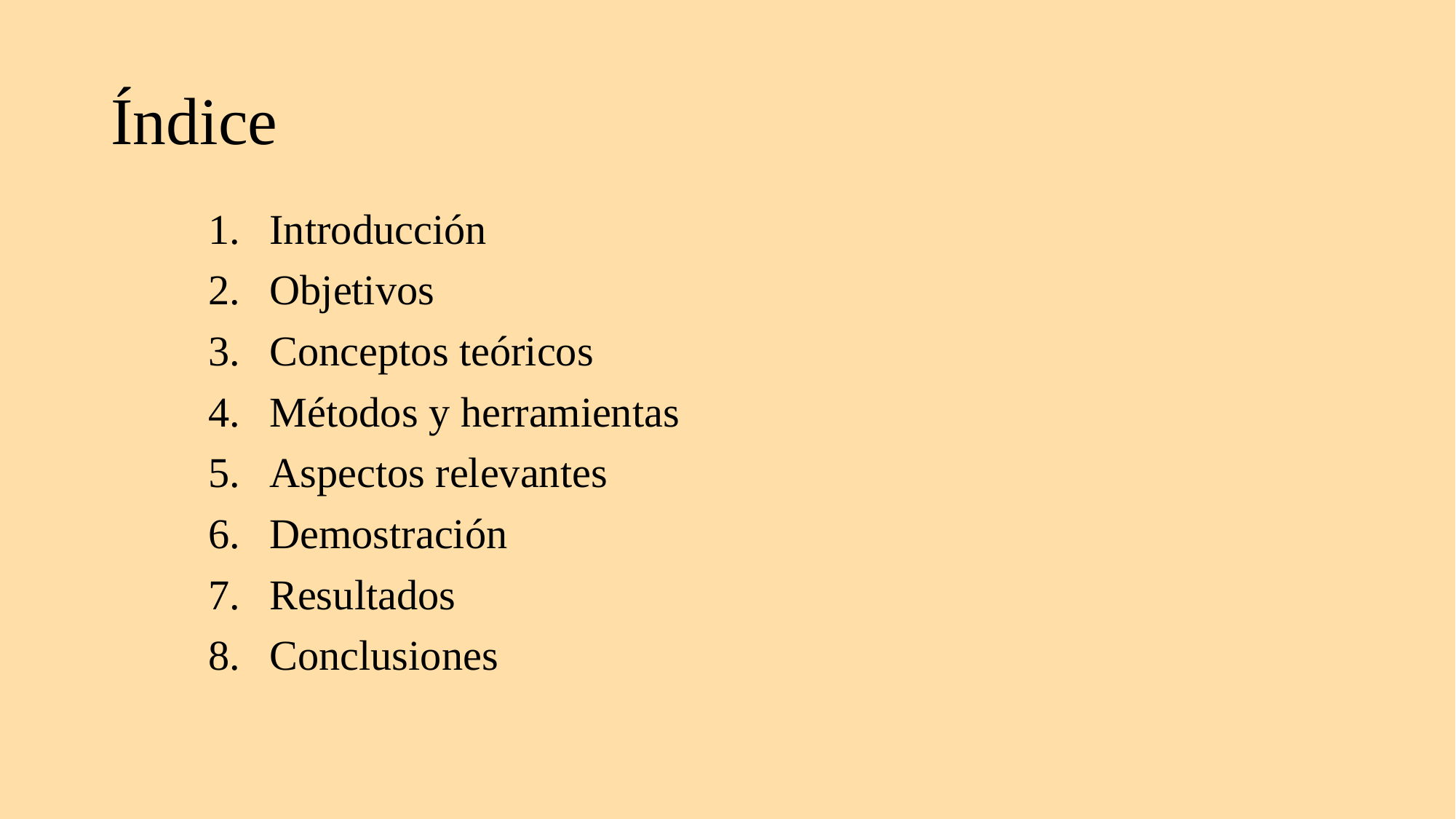

# Índice
Introducción
Objetivos
Conceptos teóricos
Métodos y herramientas
Aspectos relevantes
Demostración
Resultados
Conclusiones